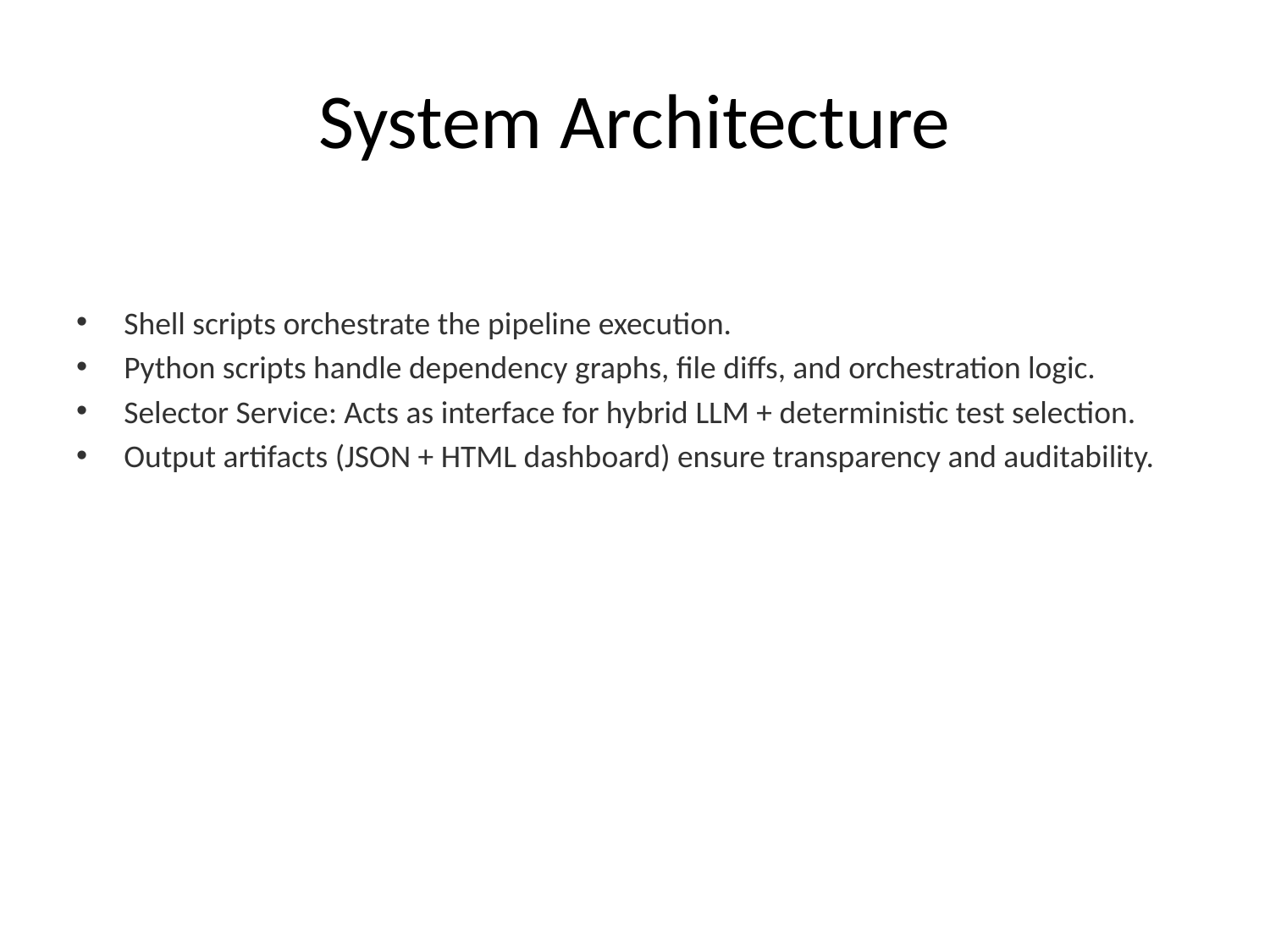

# System Architecture

Shell scripts orchestrate the pipeline execution.
Python scripts handle dependency graphs, file diffs, and orchestration logic.
Selector Service: Acts as interface for hybrid LLM + deterministic test selection.
Output artifacts (JSON + HTML dashboard) ensure transparency and auditability.